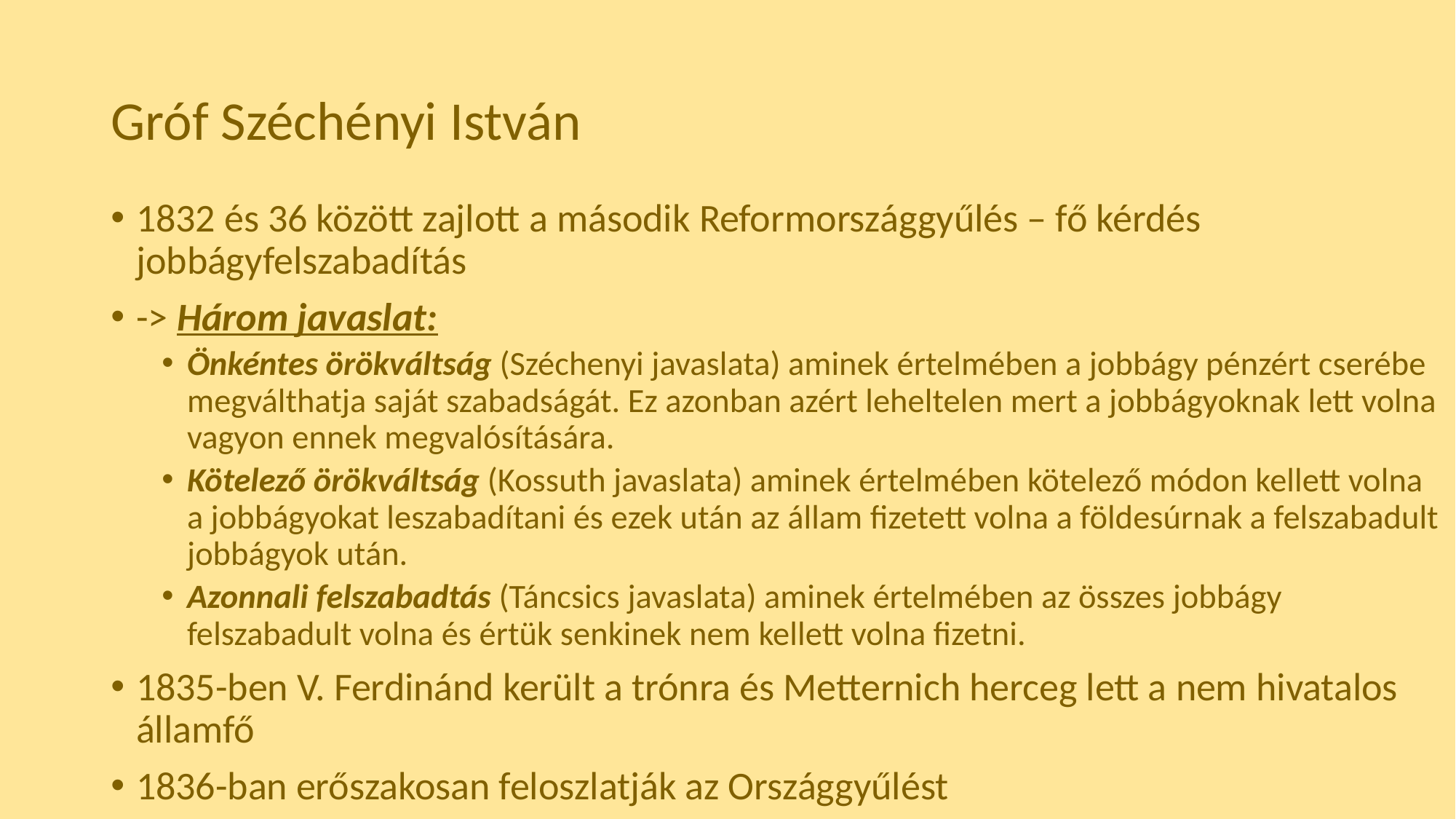

# Gróf Széchényi István
1832 és 36 között zajlott a második Reformországgyűlés – fő kérdés jobbágyfelszabadítás
-> Három javaslat:
Önkéntes örökváltság (Széchenyi javaslata) aminek értelmében a jobbágy pénzért cserébe megválthatja saját szabadságát. Ez azonban azért leheltelen mert a jobbágyoknak lett volna vagyon ennek megvalósítására.
Kötelező örökváltság (Kossuth javaslata) aminek értelmében kötelező módon kellett volna a jobbágyokat leszabadítani és ezek után az állam fizetett volna a földesúrnak a felszabadult jobbágyok után.
Azonnali felszabadtás (Táncsics javaslata) aminek értelmében az összes jobbágy felszabadult volna és értük senkinek nem kellett volna fizetni.
1835-ben V. Ferdinánd került a trónra és Metternich herceg lett a nem hivatalos államfő
1836-ban erőszakosan feloszlatják az Országgyűlést